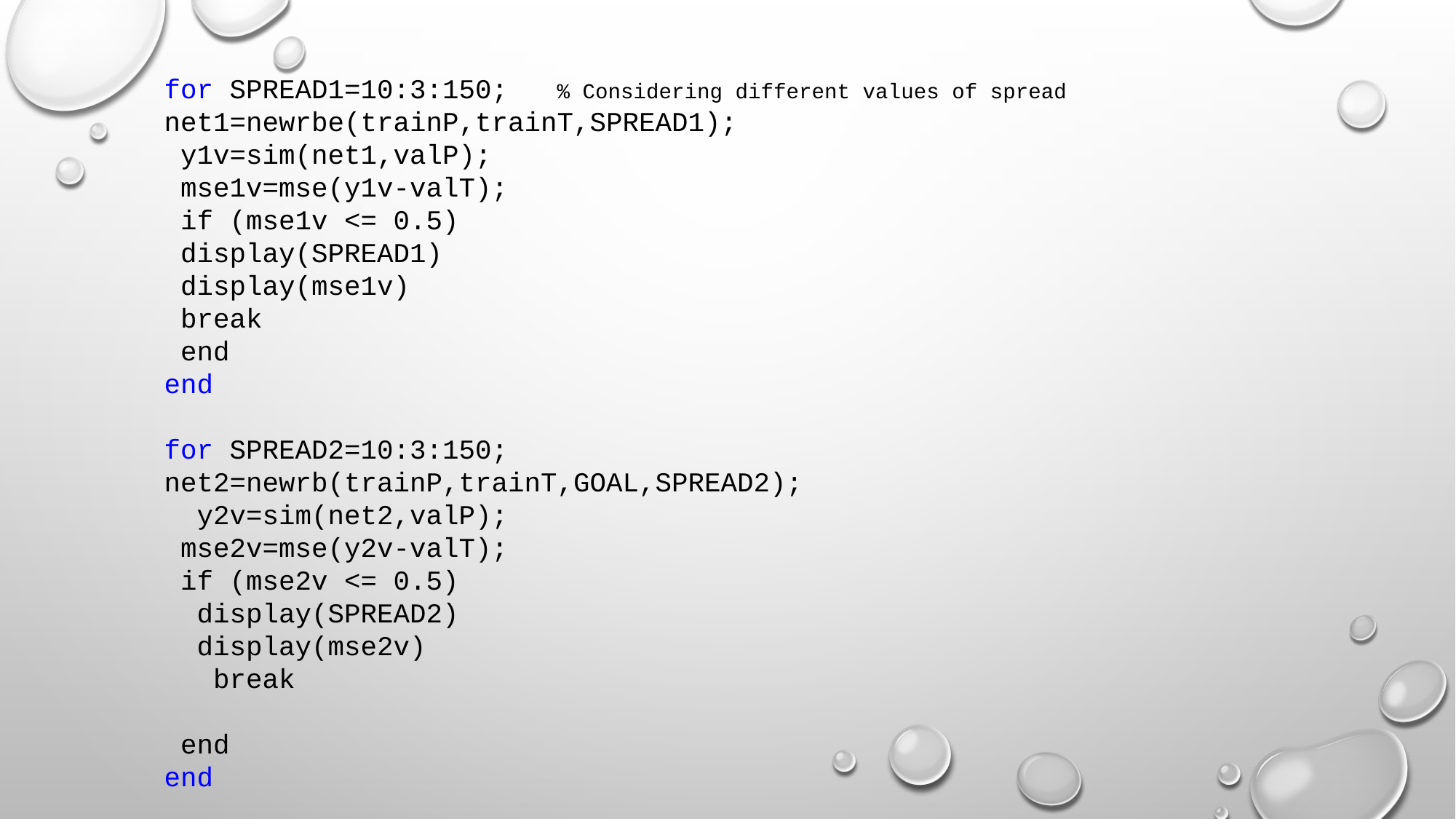

for SPREAD1=10:3:150;   % Considering different values of spread
net1=newrbe(trainP,trainT,SPREAD1);
 y1v=sim(net1,valP);
 mse1v=mse(y1v-valT);
 if (mse1v <= 0.5)
 display(SPREAD1)
 display(mse1v)
 break
 end
end

for SPREAD2=10:3:150;
net2=newrb(trainP,trainT,GOAL,SPREAD2);
  y2v=sim(net2,valP);
 mse2v=mse(y2v-valT);
 if (mse2v <= 0.5)
  display(SPREAD2)
  display(mse2v)
   break

 end
end